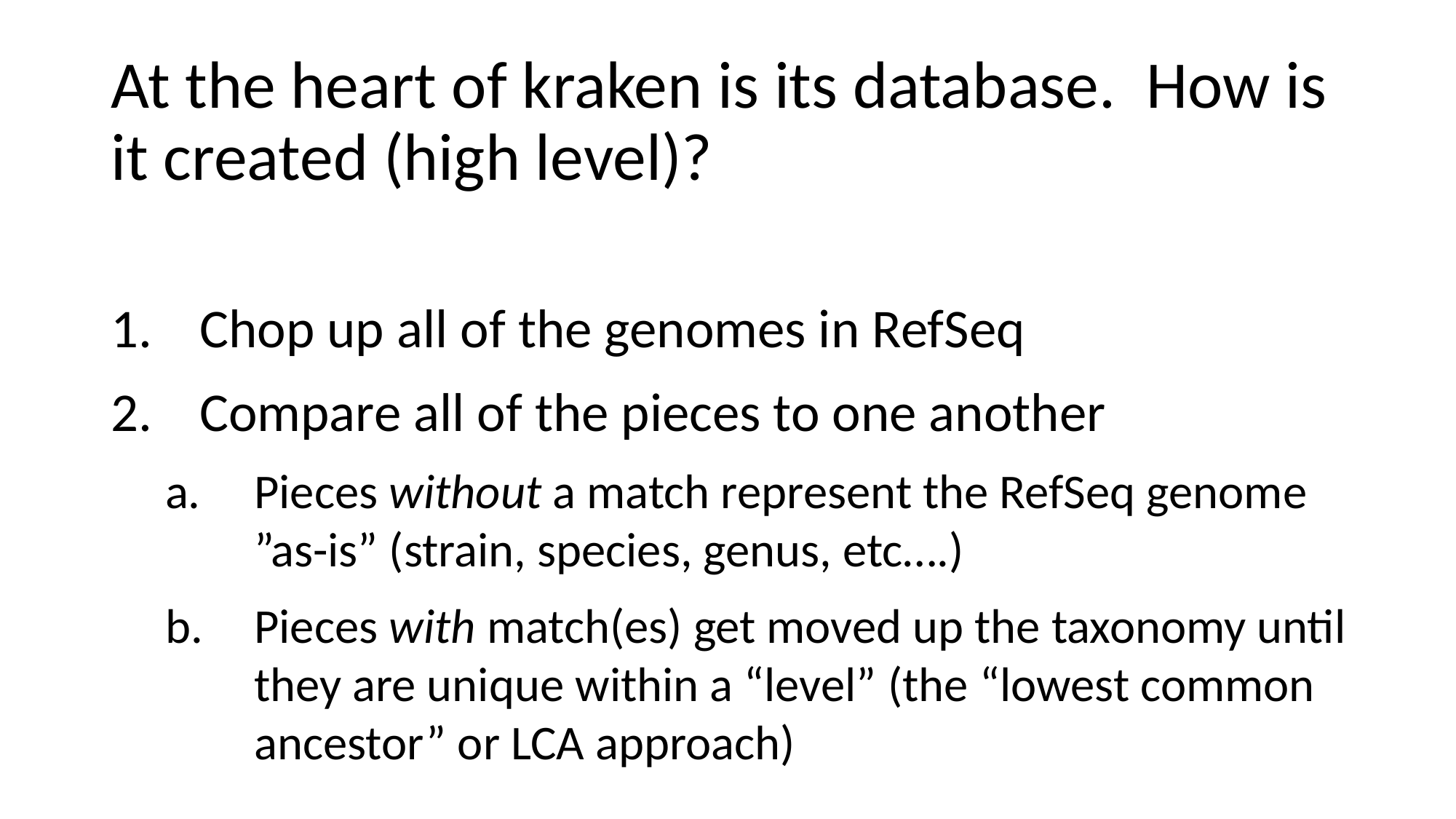

# At the heart of kraken is its database.  How is it created (high level)?
Chop up all of the genomes in RefSeq
Compare all of the pieces to one another
Pieces without a match represent the RefSeq genome ”as-is” (strain, species, genus, etc….)
Pieces with match(es) get moved up the taxonomy until they are unique within a “level” (the “lowest common ancestor” or LCA approach)